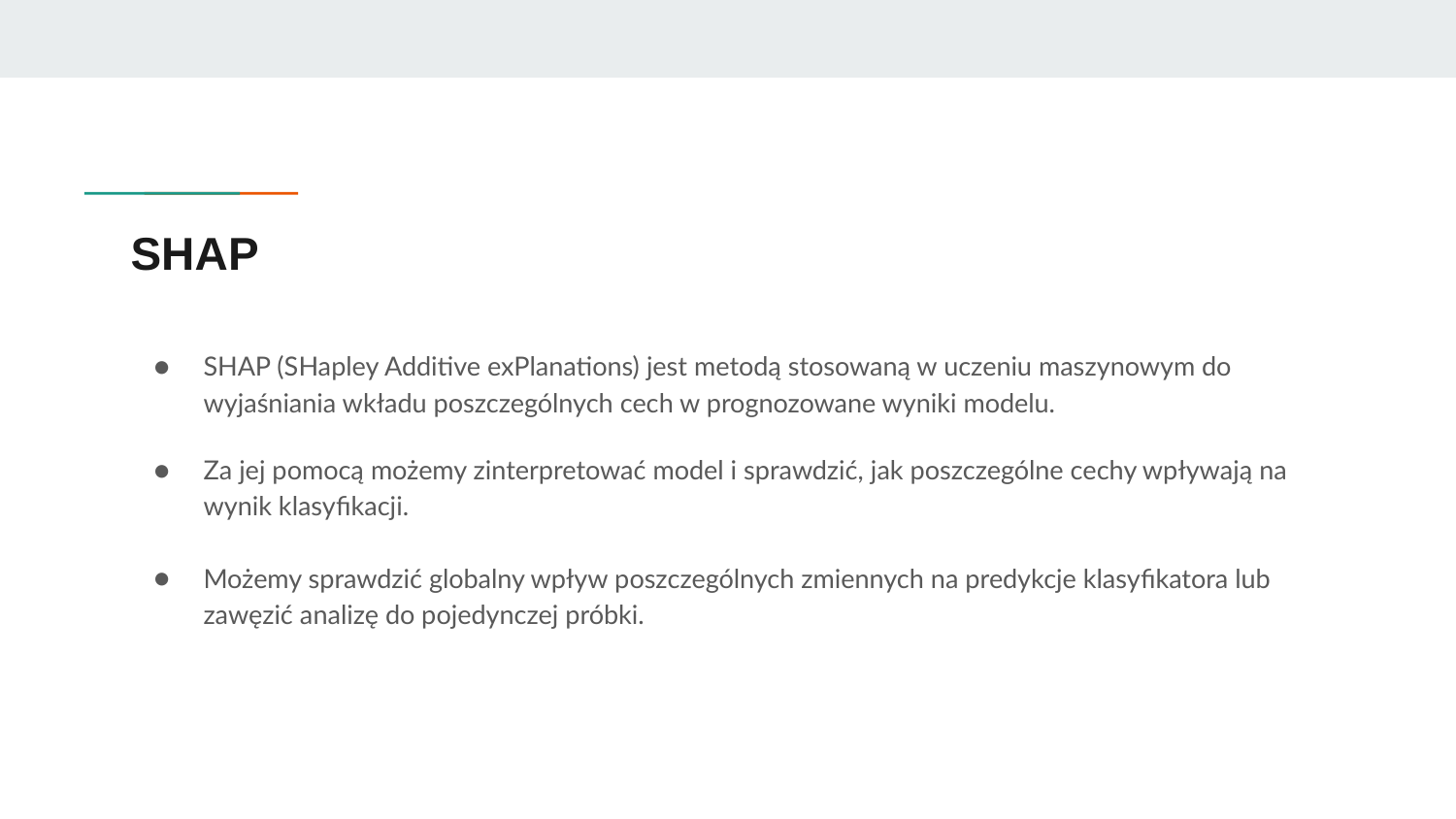

# SHAP
SHAP (SHapley Additive exPlanations) jest metodą stosowaną w uczeniu maszynowym do wyjaśniania wkładu poszczególnych cech w prognozowane wyniki modelu.
Za jej pomocą możemy zinterpretować model i sprawdzić, jak poszczególne cechy wpływają na wynik klasyfikacji.
Możemy sprawdzić globalny wpływ poszczególnych zmiennych na predykcje klasyfikatora lub zawęzić analizę do pojedynczej próbki.